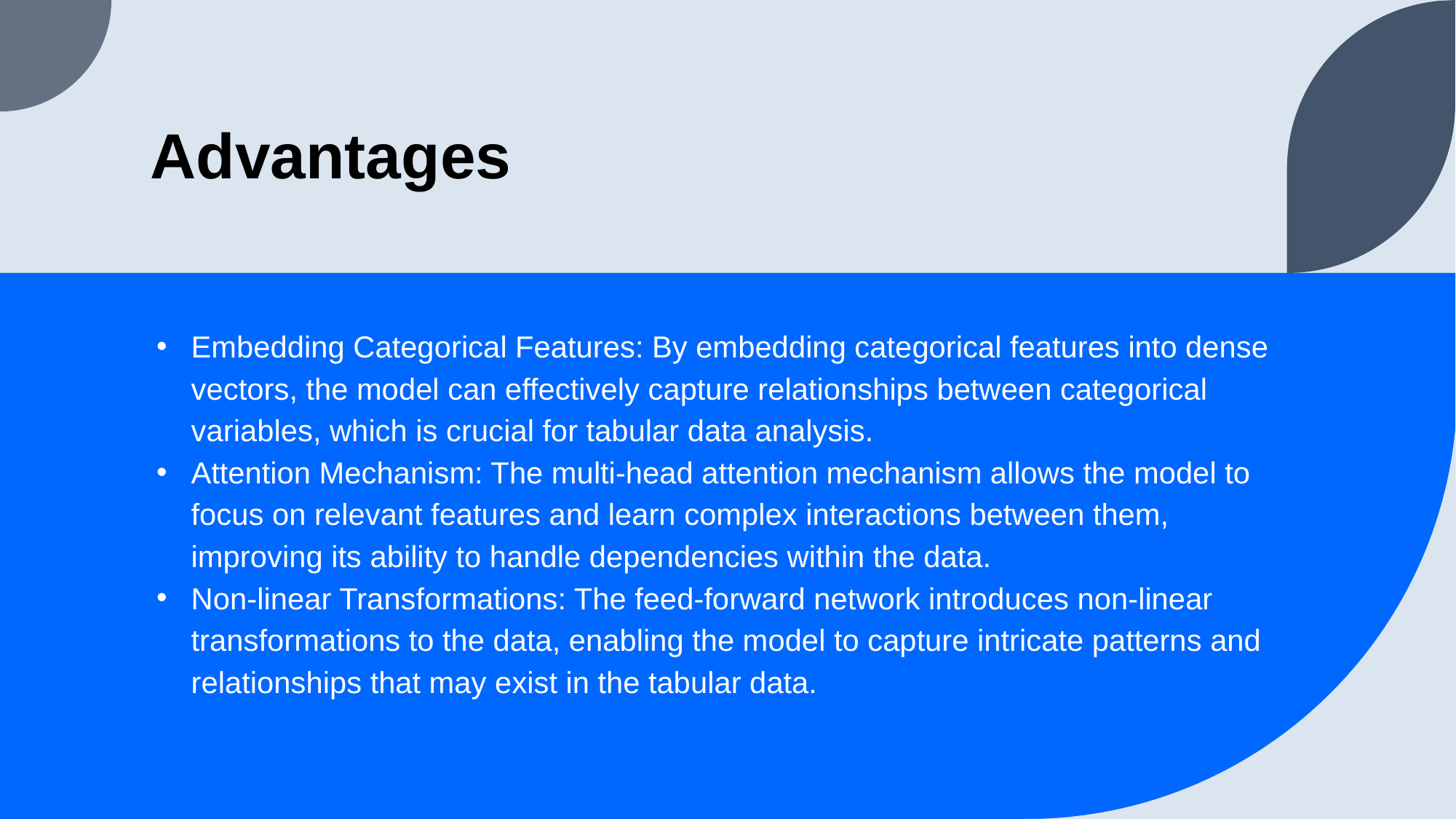

# Advantages
Embedding Categorical Features: By embedding categorical features into dense vectors, the model can effectively capture relationships between categorical variables, which is crucial for tabular data analysis.
Attention Mechanism: The multi-head attention mechanism allows the model to focus on relevant features and learn complex interactions between them, improving its ability to handle dependencies within the data.
Non-linear Transformations: The feed-forward network introduces non-linear transformations to the data, enabling the model to capture intricate patterns and relationships that may exist in the tabular data.